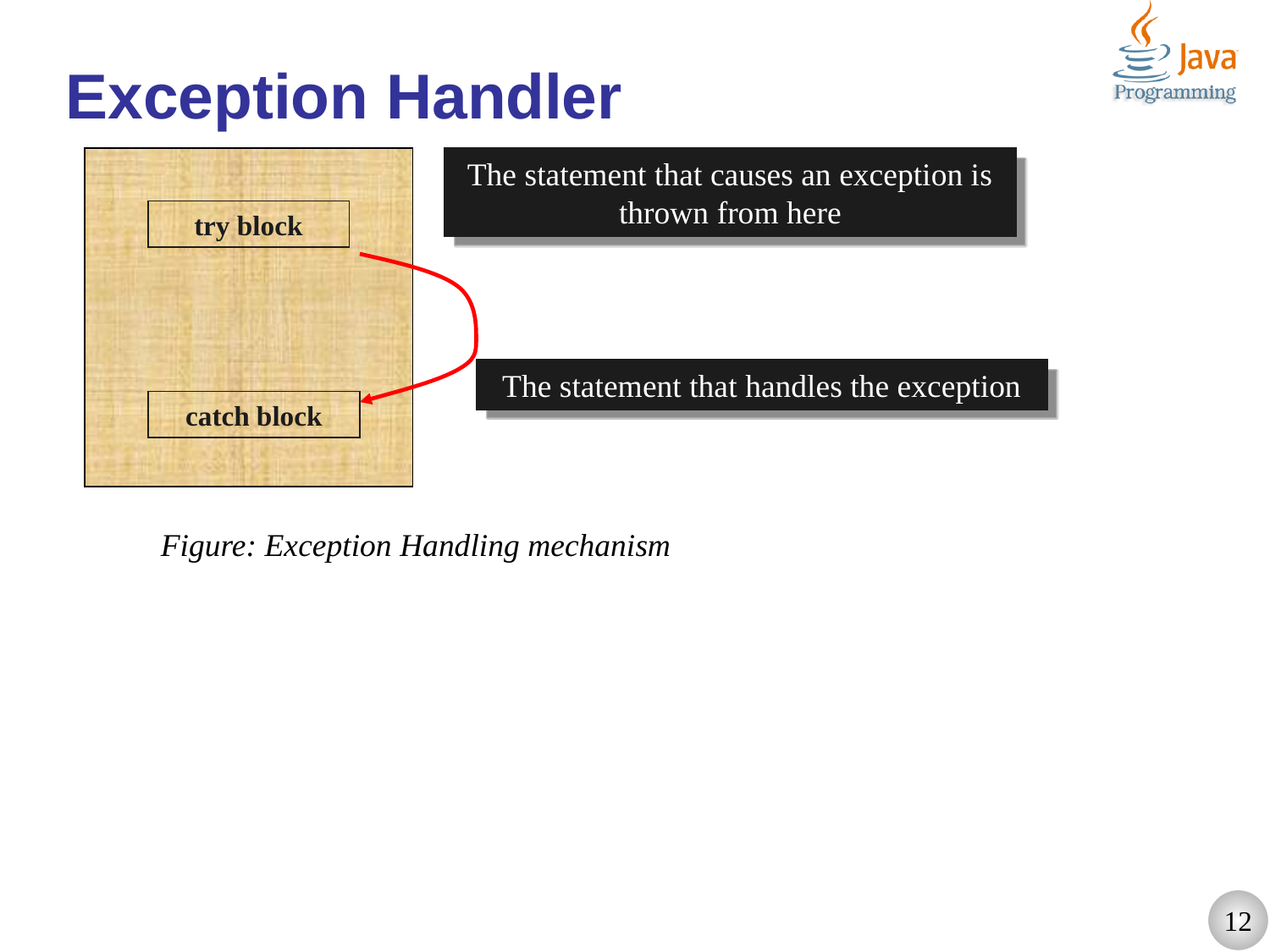

# Exception Handler

The statement that causes an exception is thrown from here

try block
The statement that handles the exception
catch block
Figure: Exception Handling mechanism